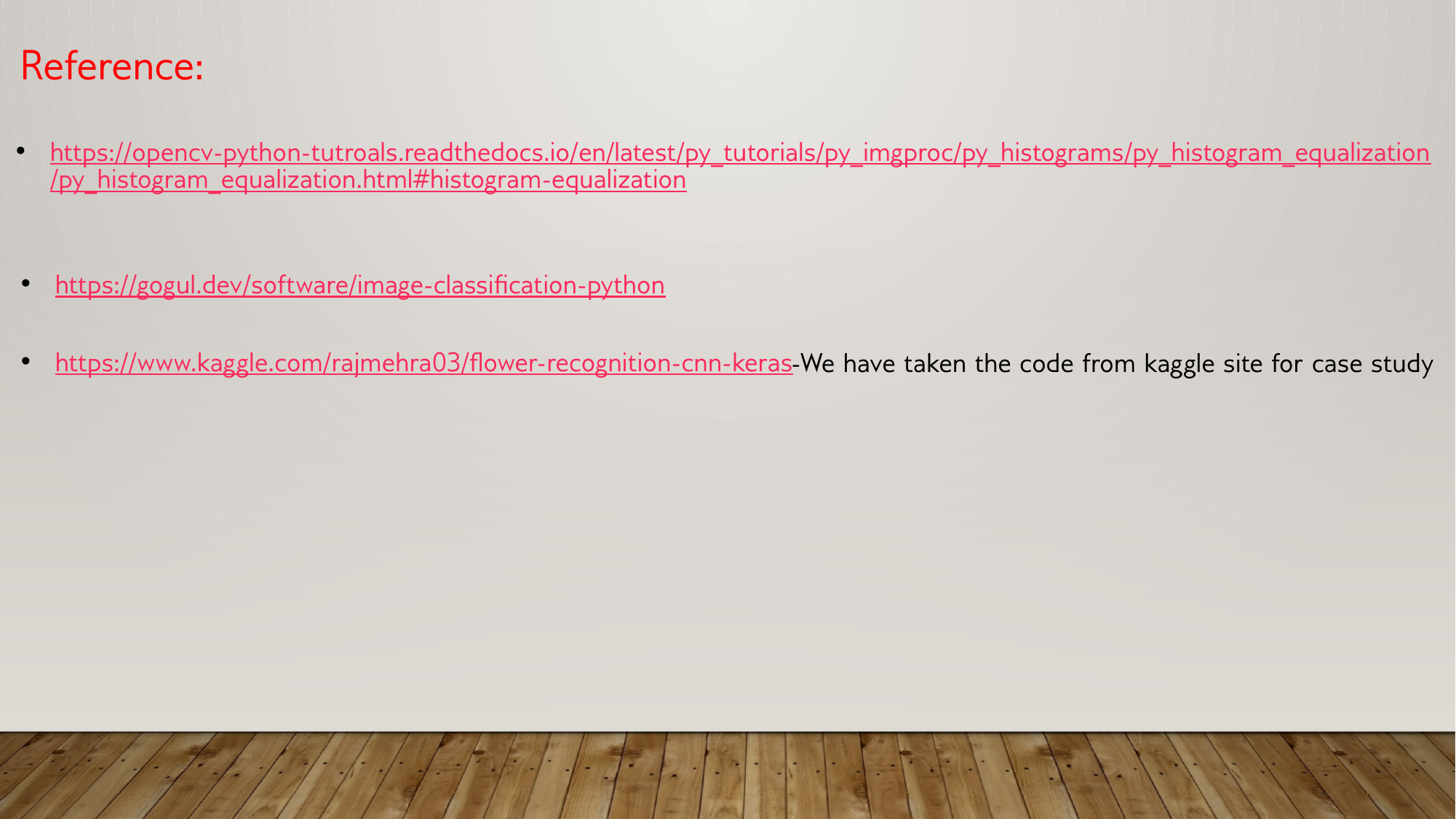

Reference:
https://opencv-python-tutroals.readthedocs.io/en/latest/py_tutorials/py_imgproc/py_histograms/py_histogram_equalization/py_histogram_equalization.html#histogram-equalization
https://gogul.dev/software/image-classification-python
https://www.kaggle.com/rajmehra03/flower-recognition-cnn-keras
-We have taken the code from kaggle site for case study